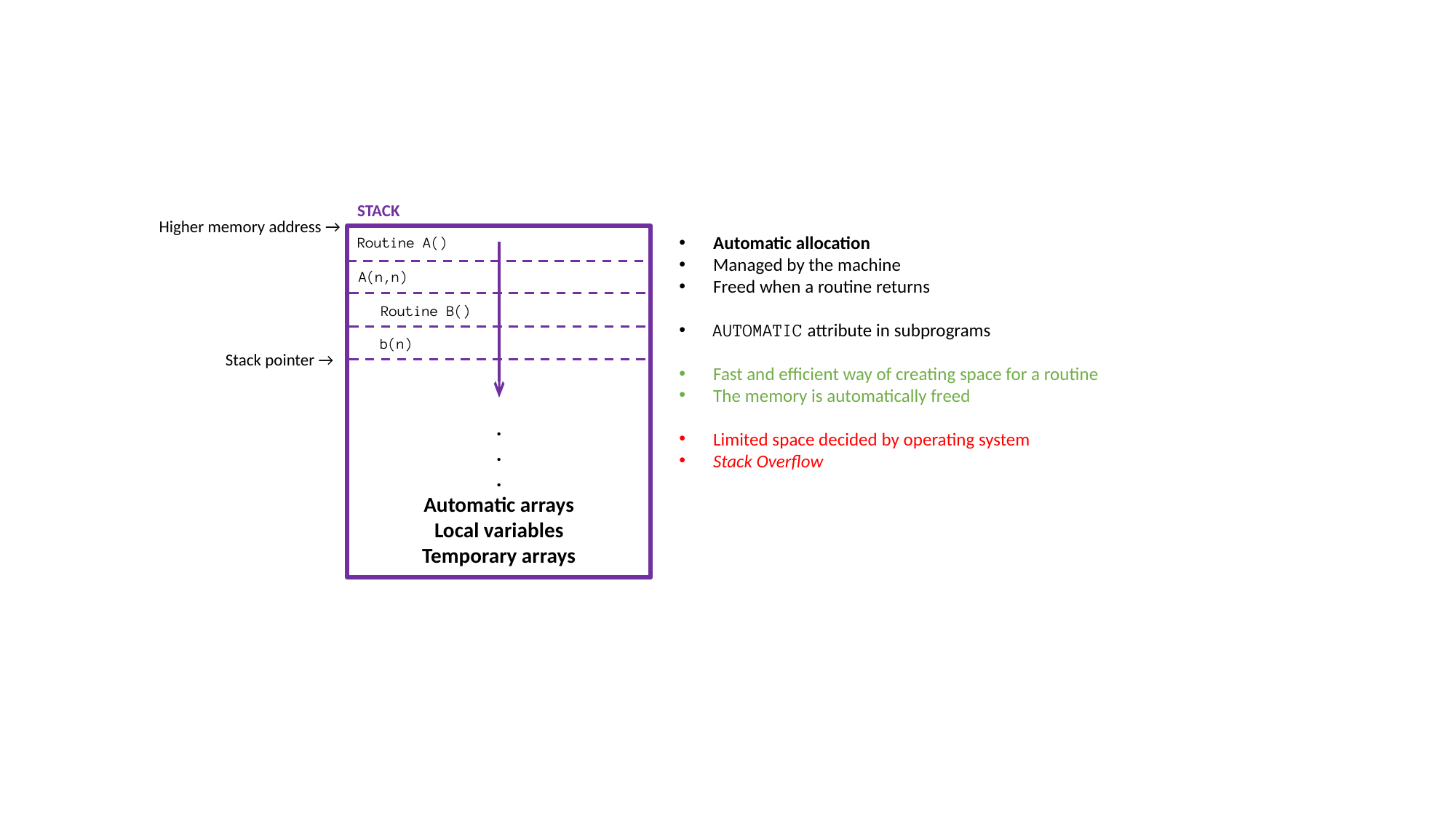

STACK
Higher memory address →
Automatic allocation
Managed by the machine
Freed when a routine returns

AUTOMATIC attribute in subprograms

Fast and efficient way of creating space for a routine
The memory is automatically freed

Limited space decided by operating system
Stack Overflow

.
.
.
Automatic arrays
Local variables
Temporary arrays
Routine A()
A(n,n)
Routine B()
b(n)
Stack pointer →